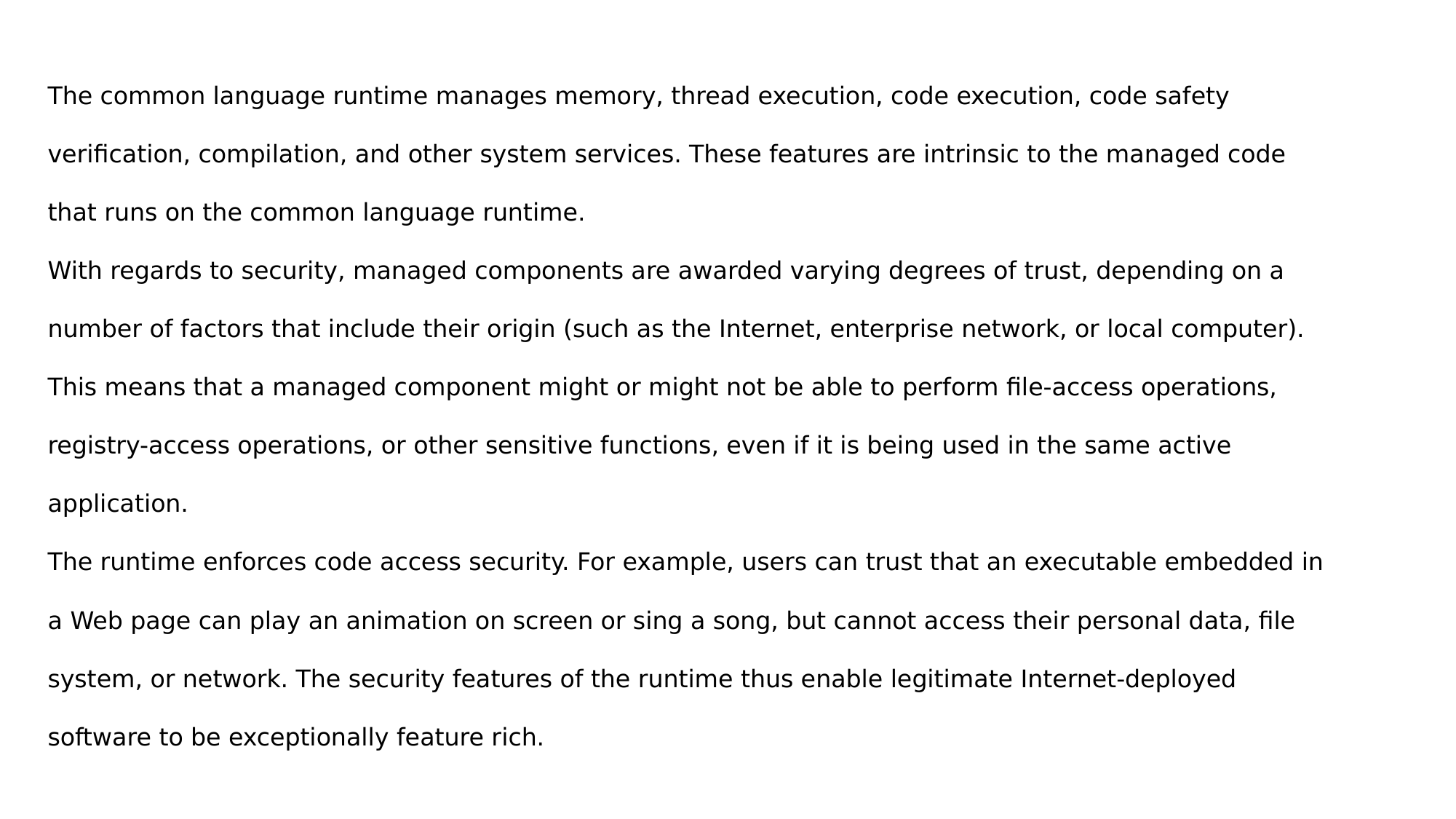

# The common language runtime manages memory, thread execution, code execution, code safety verification, compilation, and other system services. These features are intrinsic to the managed code that runs on the common language runtime. With regards to security, managed components are awarded varying degrees of trust, depending on a number of factors that include their origin (such as the Internet, enterprise network, or local computer). This means that a managed component might or might not be able to perform file-access operations, registry-access operations, or other sensitive functions, even if it is being used in the same active application. The runtime enforces code access security. For example, users can trust that an executable embedded in a Web page can play an animation on screen or sing a song, but cannot access their personal data, file system, or network. The security features of the runtime thus enable legitimate Internet-deployed software to be exceptionally feature rich.